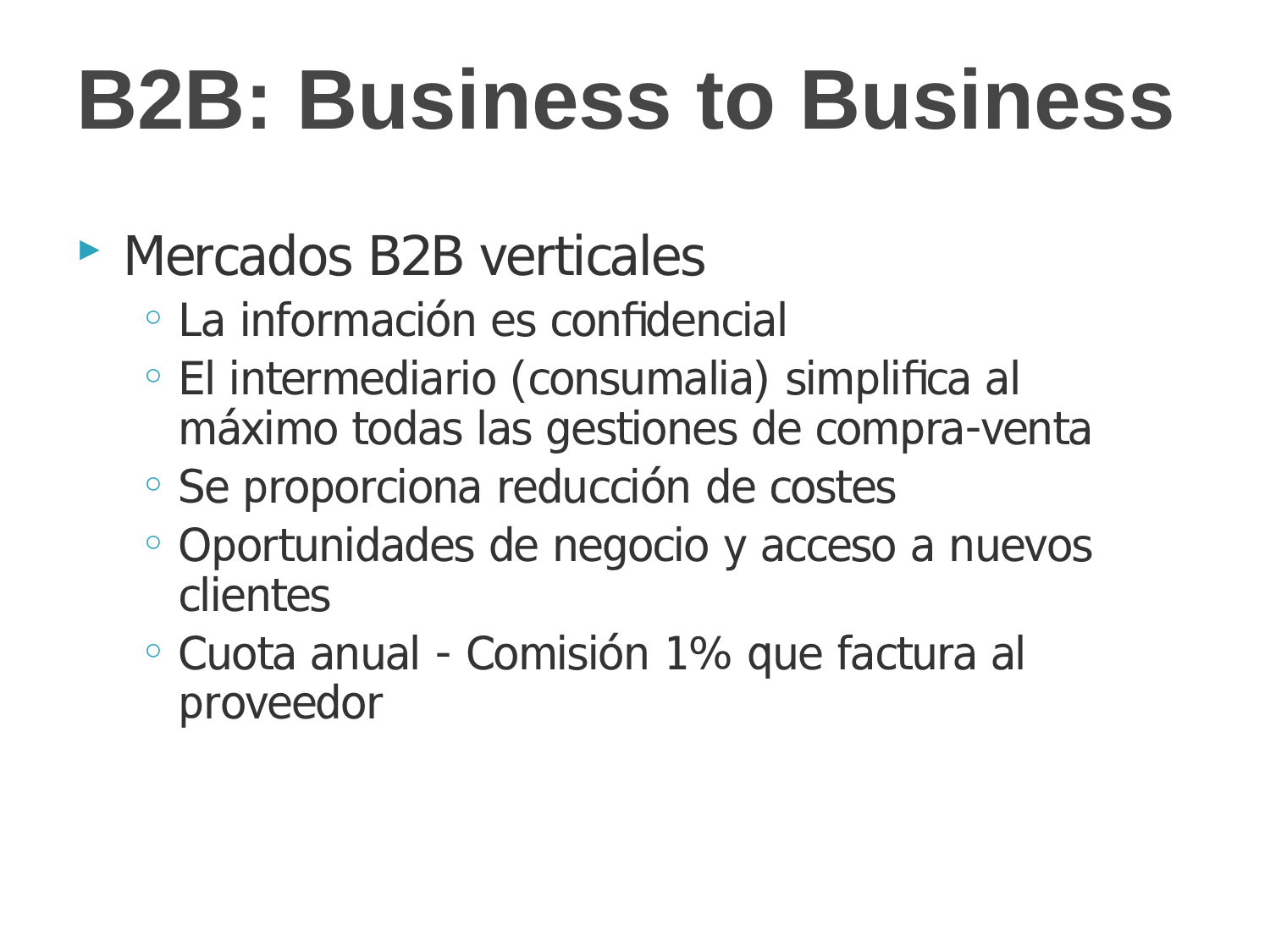

# B2B: Business to Business
Mercados B2B verticales
La información es confidencial
El intermediario (consumalia) simplifica al máximo todas las gestiones de compra-venta
Se proporciona reducción de costes
Oportunidades de negocio y acceso a nuevos clientes
Cuota anual - Comisión 1% que factura al proveedor